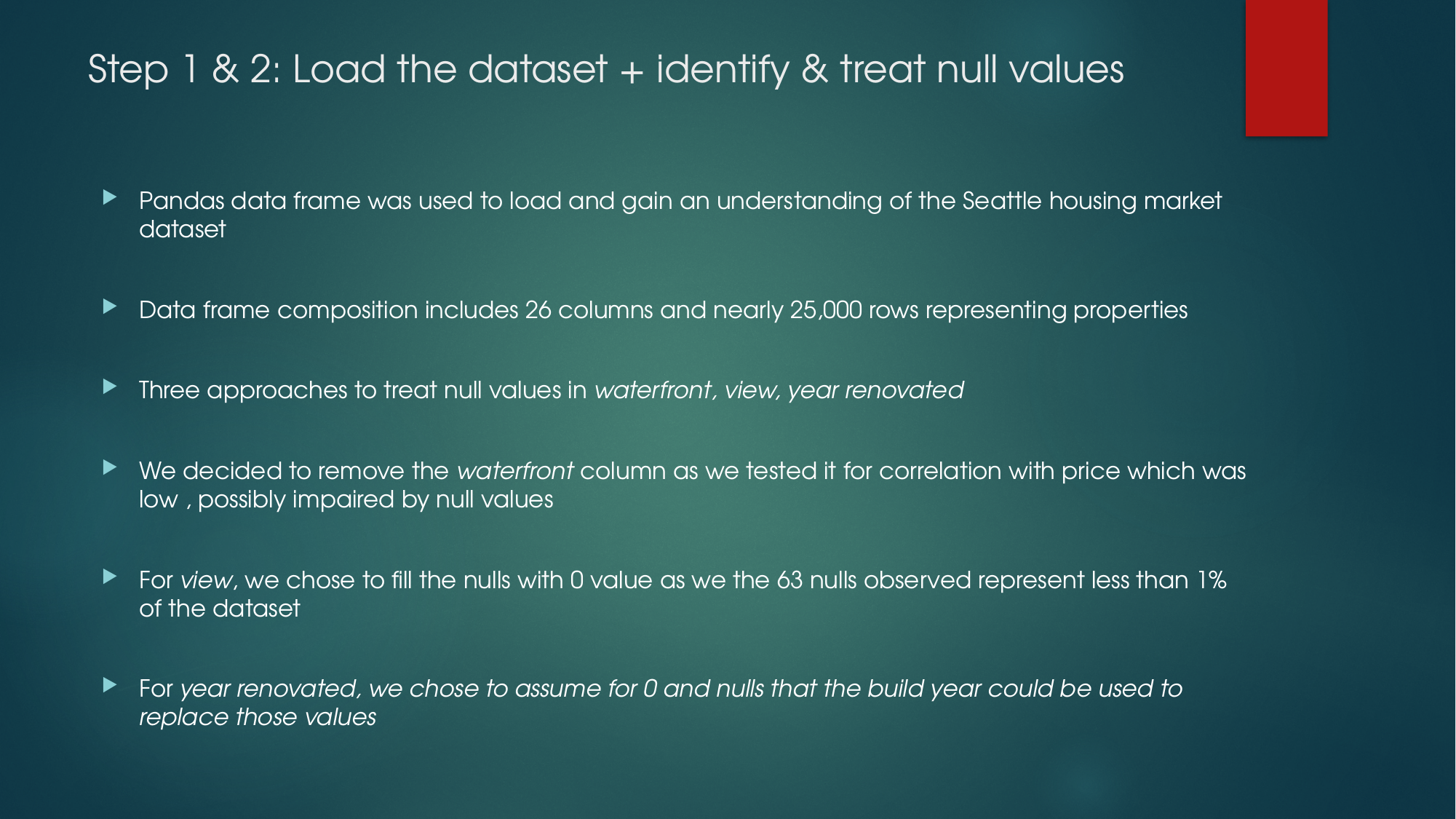

# Step 1 & 2: Load the dataset + identify & treat null values

Pandas data frame was used to load and gain an understanding of the Seattle housing market dataset

Data frame composition includes 26 columns and nearly 25,000 rows representing properties

Three approaches to treat null values in waterfront, view, year renovated

We decided to remove the waterfront column as we tested it for correlation with price which was low , possibly impaired by null values

For view, we chose to fill the nulls with 0 value as we the 63 nulls observed represent less than 1% of the dataset

For year renovated, we chose to assume for 0 and nulls that the build year could be used to replace those values